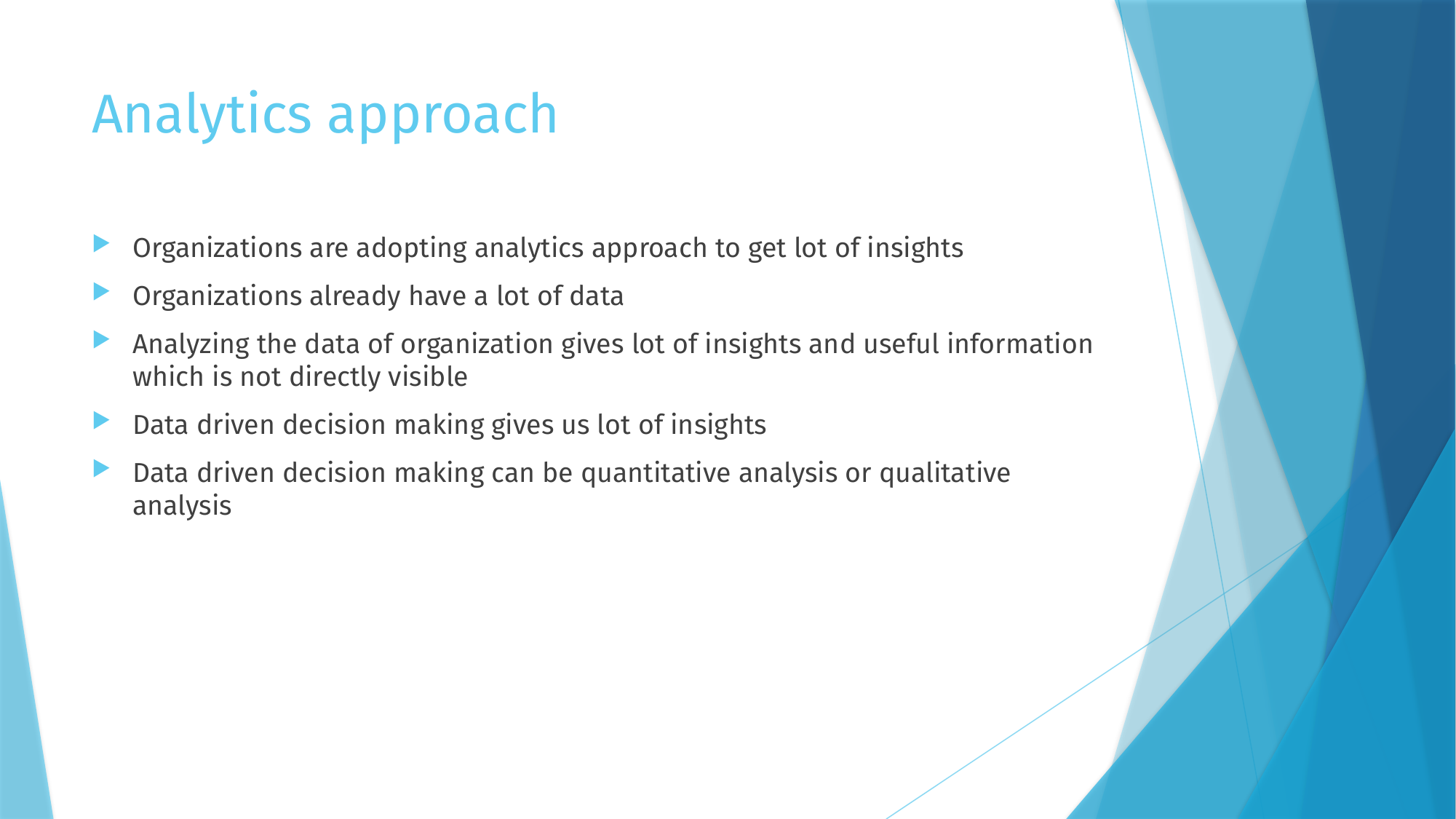

# Analytics approach
Organizations are adopting analytics approach to get lot of insights
Organizations already have a lot of data
Analyzing the data of organization gives lot of insights and useful information which is not directly visible
Data driven decision making gives us lot of insights
Data driven decision making can be quantitative analysis or qualitative analysis